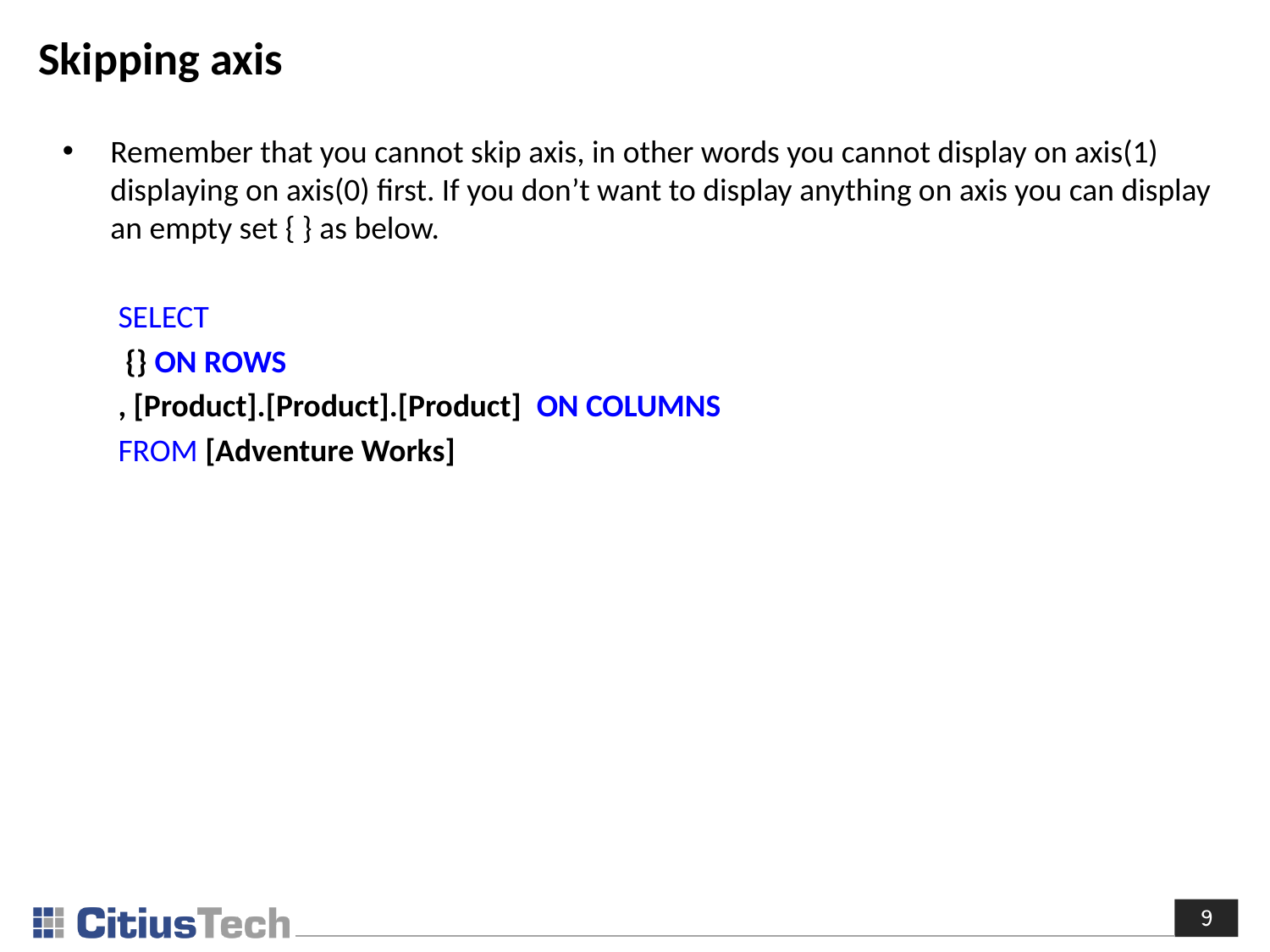

# Skipping axis
Remember that you cannot skip axis, in other words you cannot display on axis(1) displaying on axis(0) first. If you don’t want to display anything on axis you can display an empty set { } as below.

SELECT
 {} ON ROWS
, [Product].[Product].[Product]  ON COLUMNS
FROM [Adventure Works]